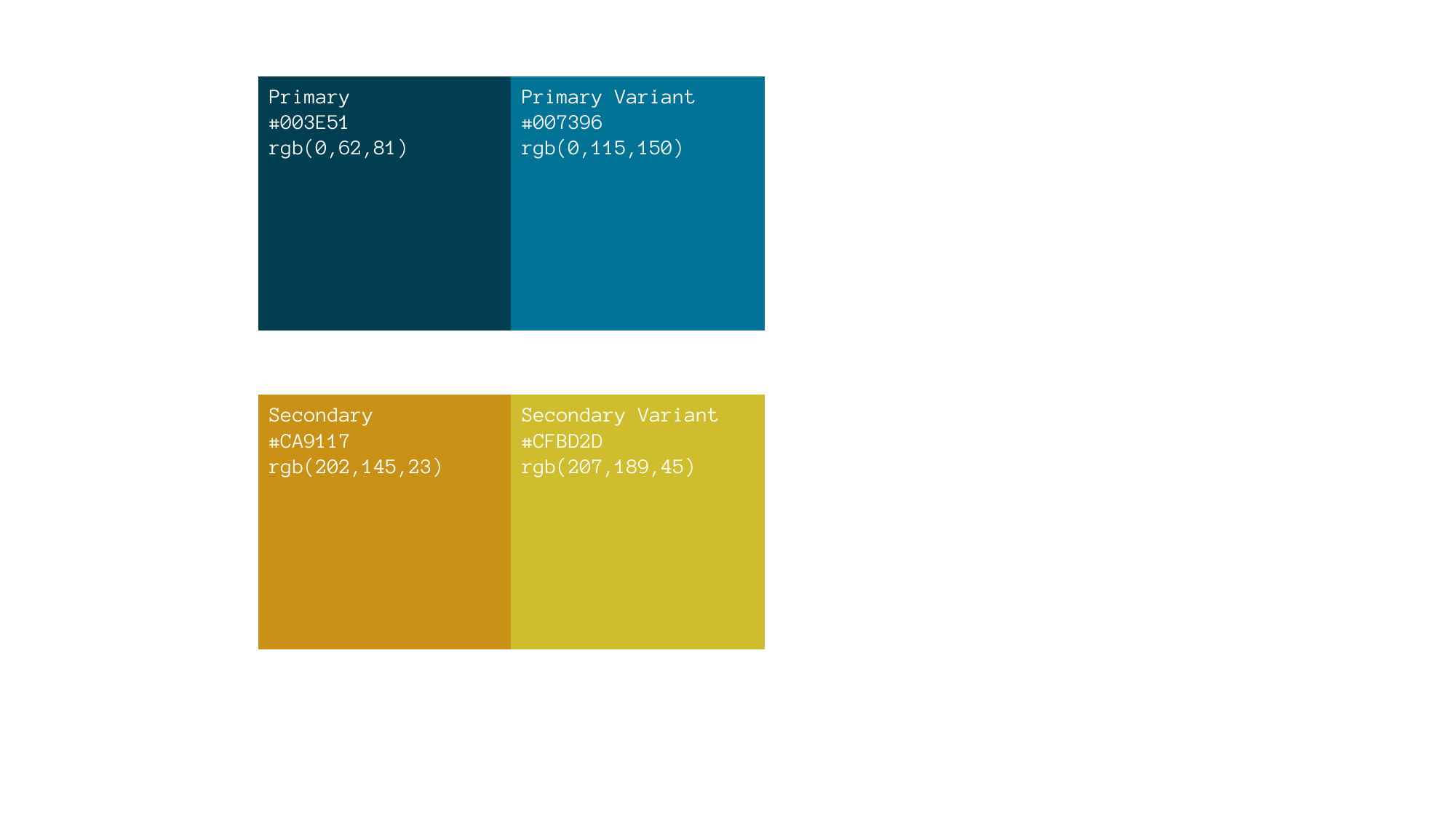

Primary
#003E51
rgb(0,62,81)
Primary Variant
#007396
rgb(0,115,150)

Secondary
#CA9117
rgb(202,145,23)

Secondary Variant
#CFBD2D
rgb(207,189,45)